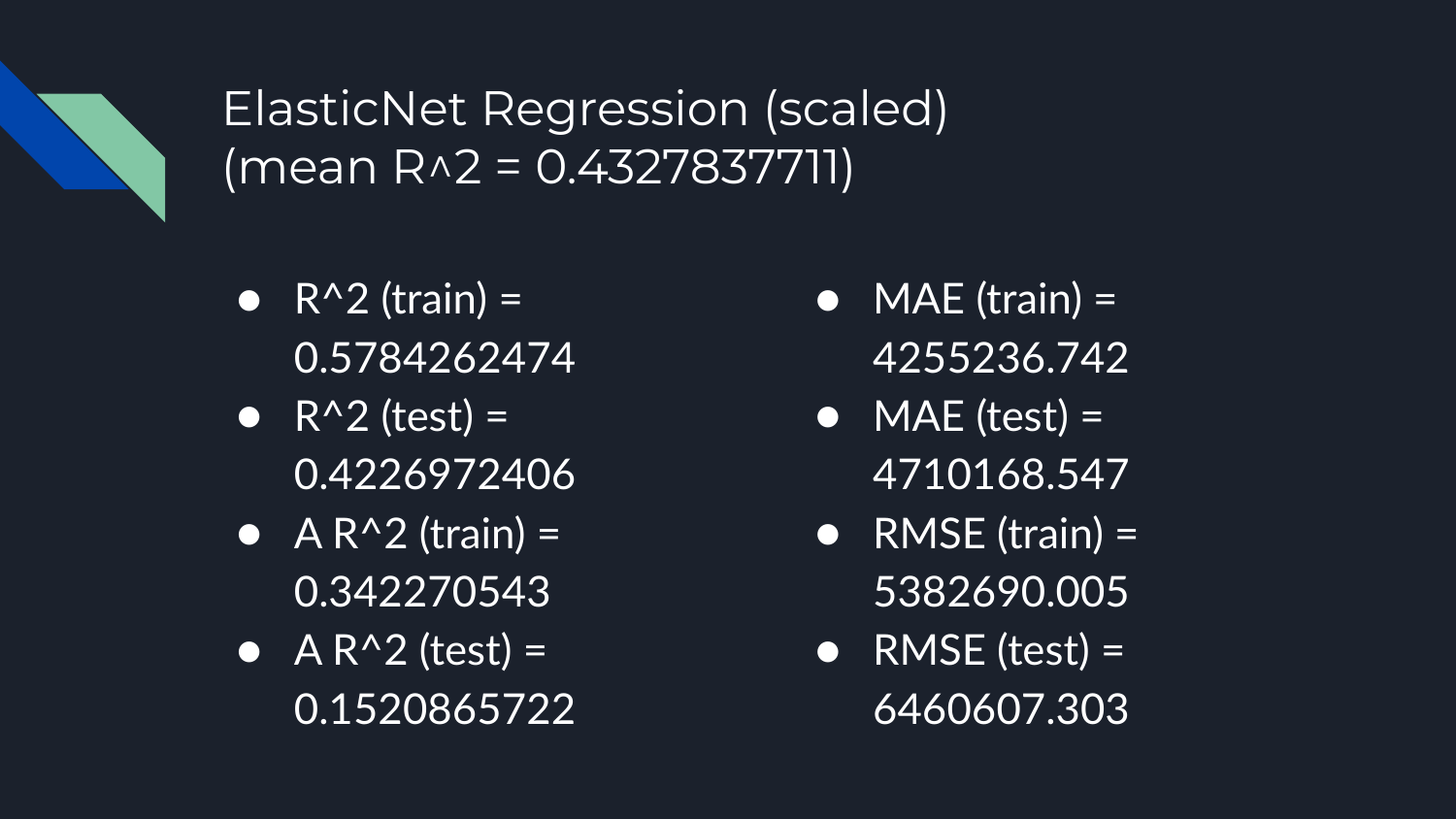

# ElasticNet Regression (scaled)
(mean R^2 = 0.4327837711)
R^2 (train) = 0.5784262474
R^2 (test) = 0.4226972406
A R^2 (train) = 0.342270543
A R^2 (test) = 0.1520865722
MAE (train) = 4255236.742
MAE (test) = 4710168.547
RMSE (train) = 5382690.005
RMSE (test) = 6460607.303